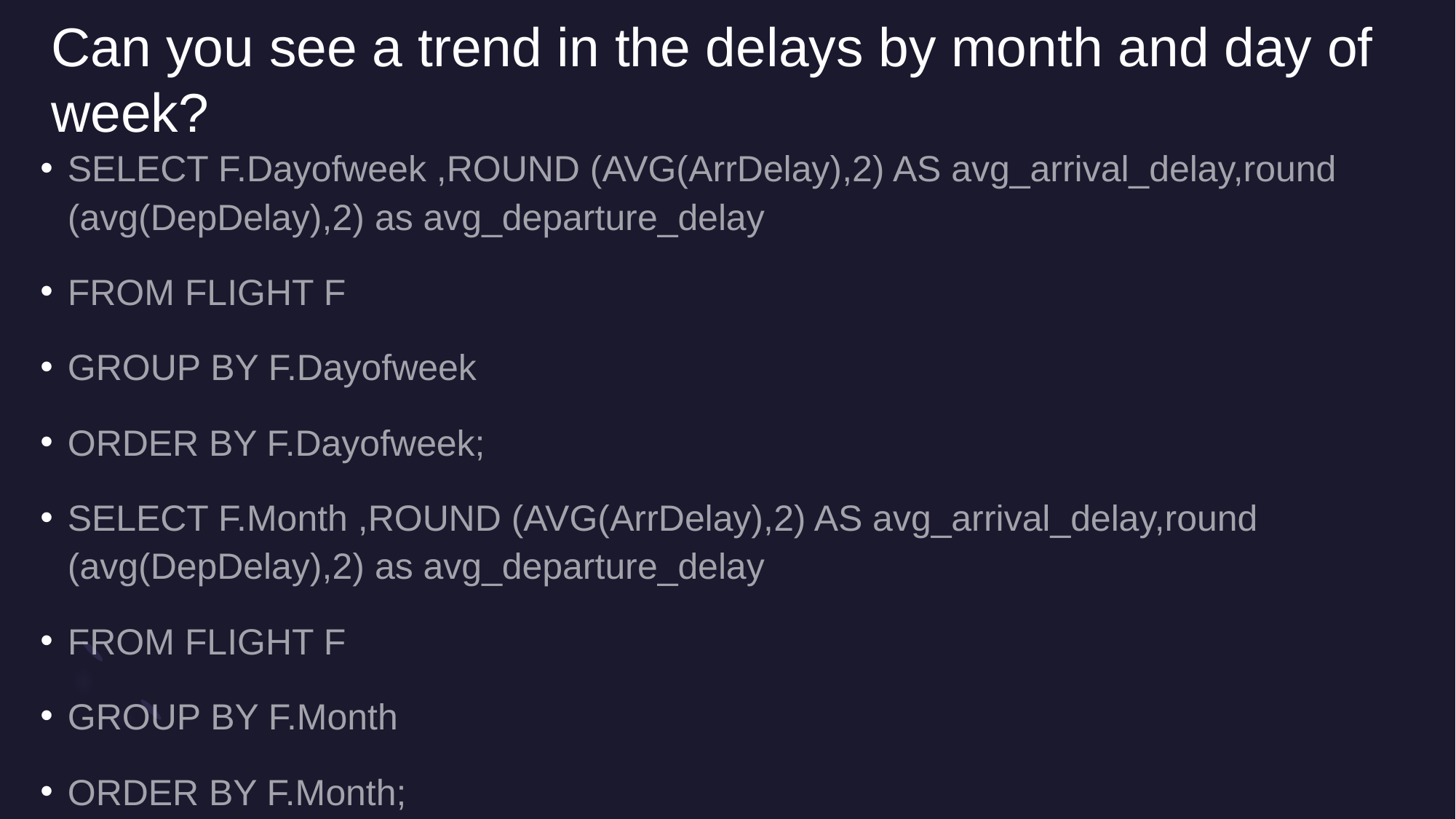

# Can you see a trend in the delays by month and day of week?
SELECT F.Dayofweek ,ROUND (AVG(ArrDelay),2) AS avg_arrival_delay,round (avg(DepDelay),2) as avg_departure_delay
FROM FLIGHT F
GROUP BY F.Dayofweek
ORDER BY F.Dayofweek;
SELECT F.Month ,ROUND (AVG(ArrDelay),2) AS avg_arrival_delay,round (avg(DepDelay),2) as avg_departure_delay
FROM FLIGHT F
GROUP BY F.Month
ORDER BY F.Month;